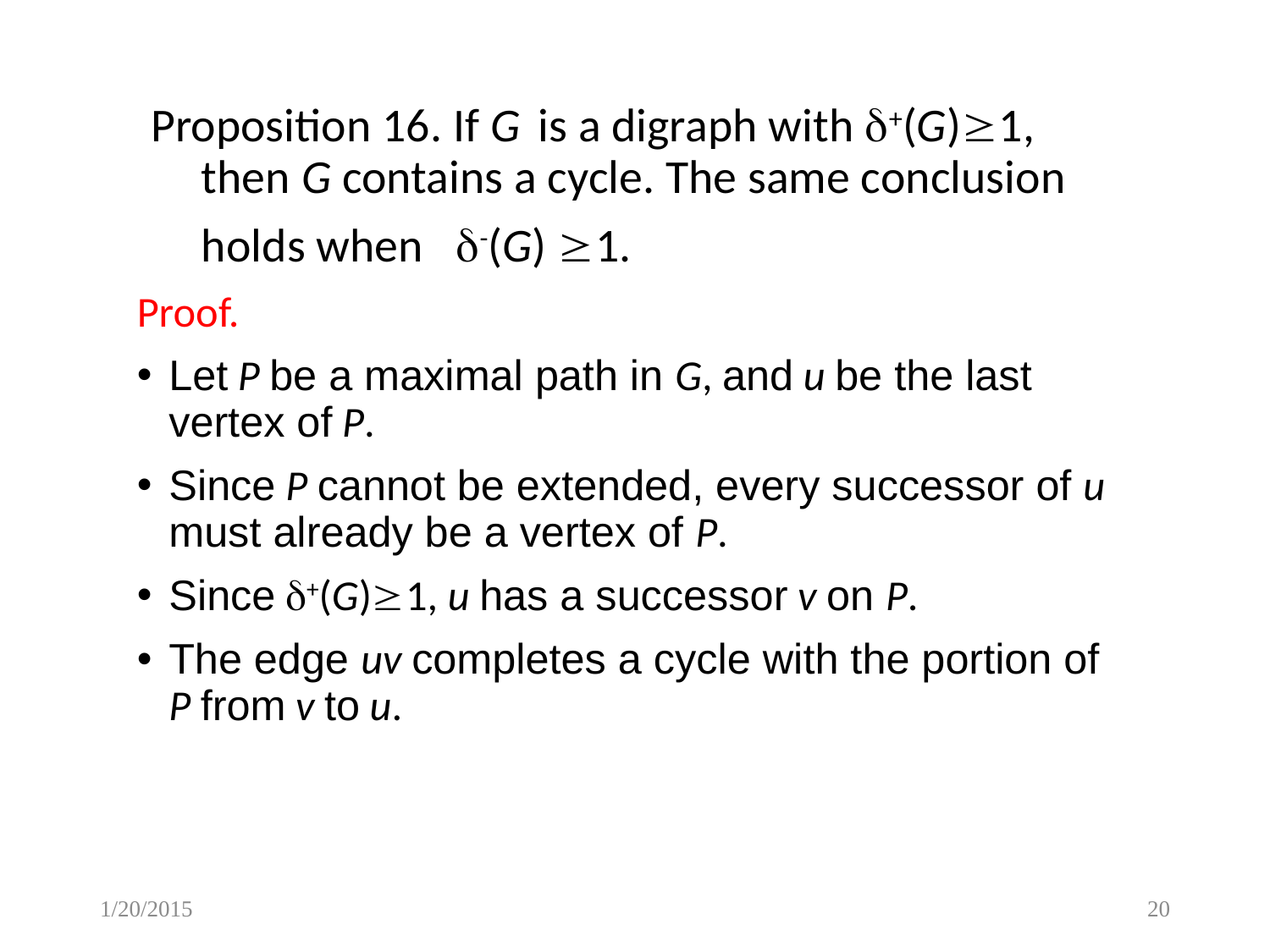

# Proposition 16. If G is a digraph with δ+(G)≥1, then G contains a cycle. The same conclusion holds when   δ-(G) ≥1.
Proof.
Let P be a maximal path in G, and u be the last vertex of P.
Since P cannot be extended, every successor of u must already be a vertex of P.
Since δ+(G)≥1, u has a successor v on P.
The edge uv completes a cycle with the portion of P from v to u.
1/20/2015
20